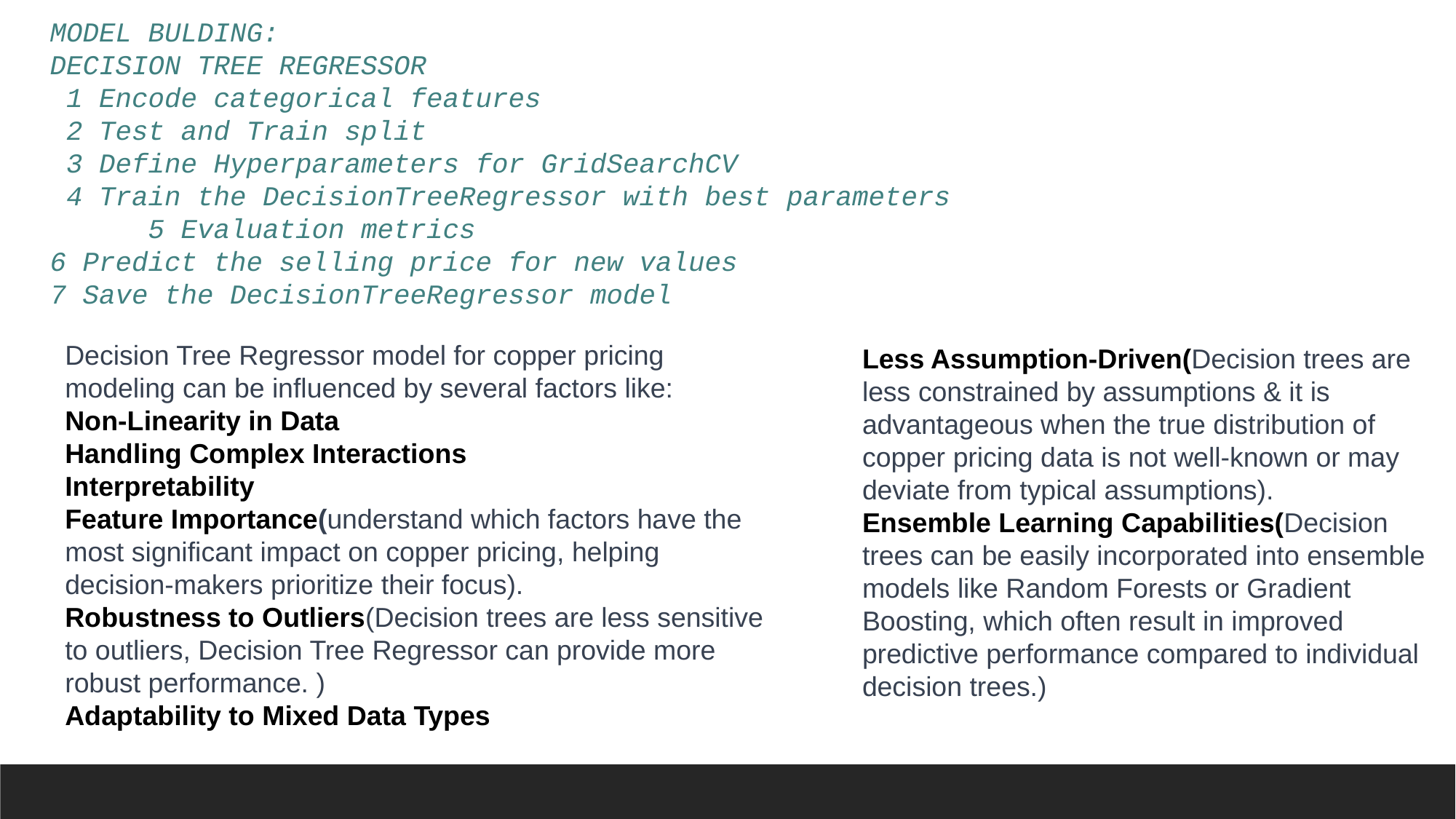

MODEL BULDING:
DECISION TREE REGRESSOR
 1 Encode categorical features
 2 Test and Train split
 3 Define Hyperparameters for GridSearchCV
 4 Train the DecisionTreeRegressor with best parameters        5 Evaluation metrics
6 Predict the selling price for new values
7 Save the DecisionTreeRegressor model
Decision Tree Regressor model for copper pricing modeling can be influenced by several factors like:
Non-Linearity in Data
Handling Complex Interactions
Interpretability
Feature Importance(understand which factors have the most significant impact on copper pricing, helping decision-makers prioritize their focus).
Robustness to Outliers(Decision trees are less sensitive to outliers, Decision Tree Regressor can provide more robust performance. )
Adaptability to Mixed Data Types
Less Assumption-Driven(Decision trees are less constrained by assumptions & it is advantageous when the true distribution of copper pricing data is not well-known or may deviate from typical assumptions).
Ensemble Learning Capabilities(Decision trees can be easily incorporated into ensemble models like Random Forests or Gradient Boosting, which often result in improved predictive performance compared to individual decision trees.)